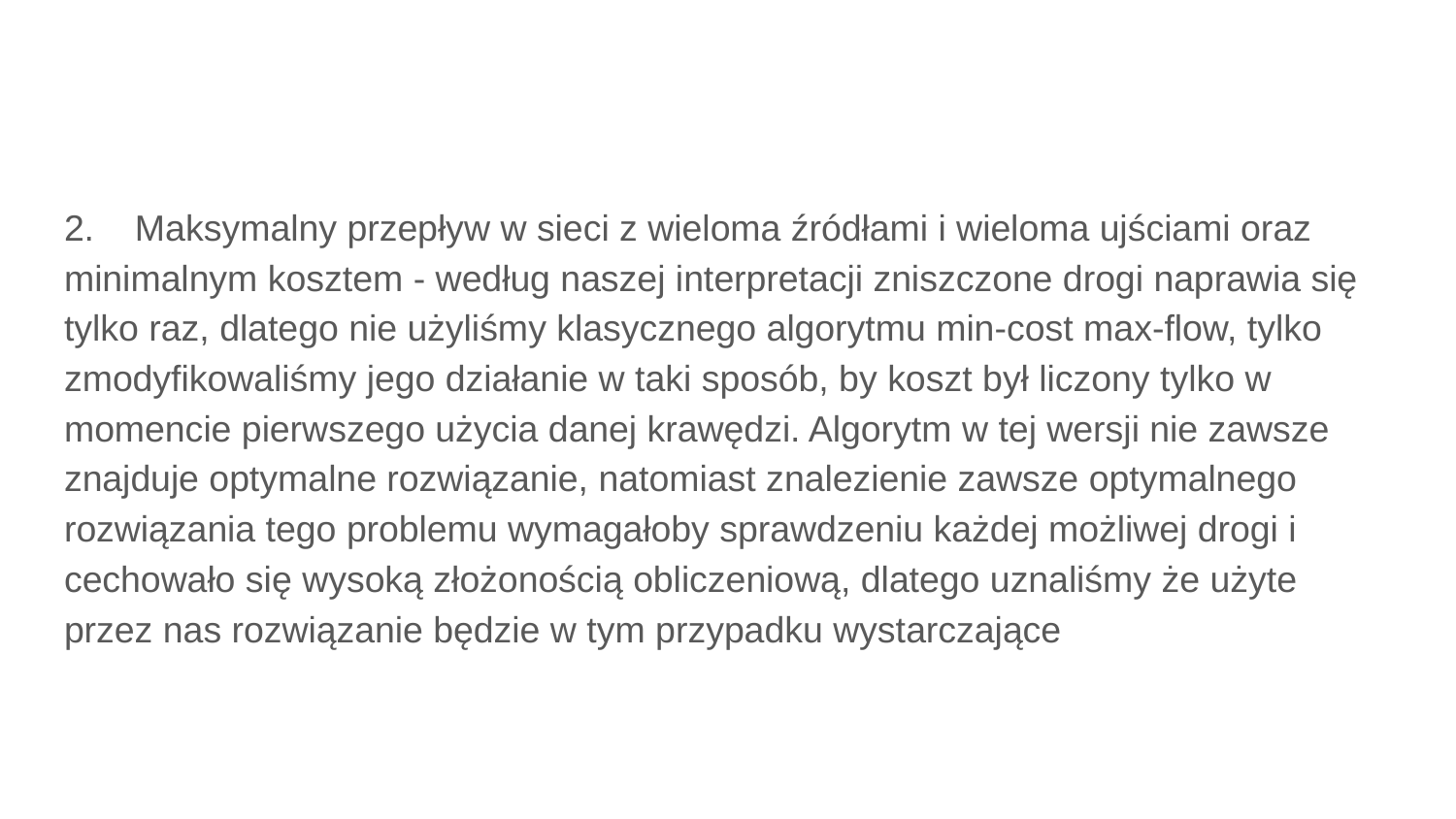

#
2.    Maksymalny przepływ w sieci z wieloma źródłami i wieloma ujściami oraz minimalnym kosztem - według naszej interpretacji zniszczone drogi naprawia się tylko raz, dlatego nie użyliśmy klasycznego algorytmu min-cost max-flow, tylko zmodyfikowaliśmy jego działanie w taki sposób, by koszt był liczony tylko w momencie pierwszego użycia danej krawędzi. Algorytm w tej wersji nie zawsze znajduje optymalne rozwiązanie, natomiast znalezienie zawsze optymalnego rozwiązania tego problemu wymagałoby sprawdzeniu każdej możliwej drogi i cechowało się wysoką złożonością obliczeniową, dlatego uznaliśmy że użyte przez nas rozwiązanie będzie w tym przypadku wystarczające